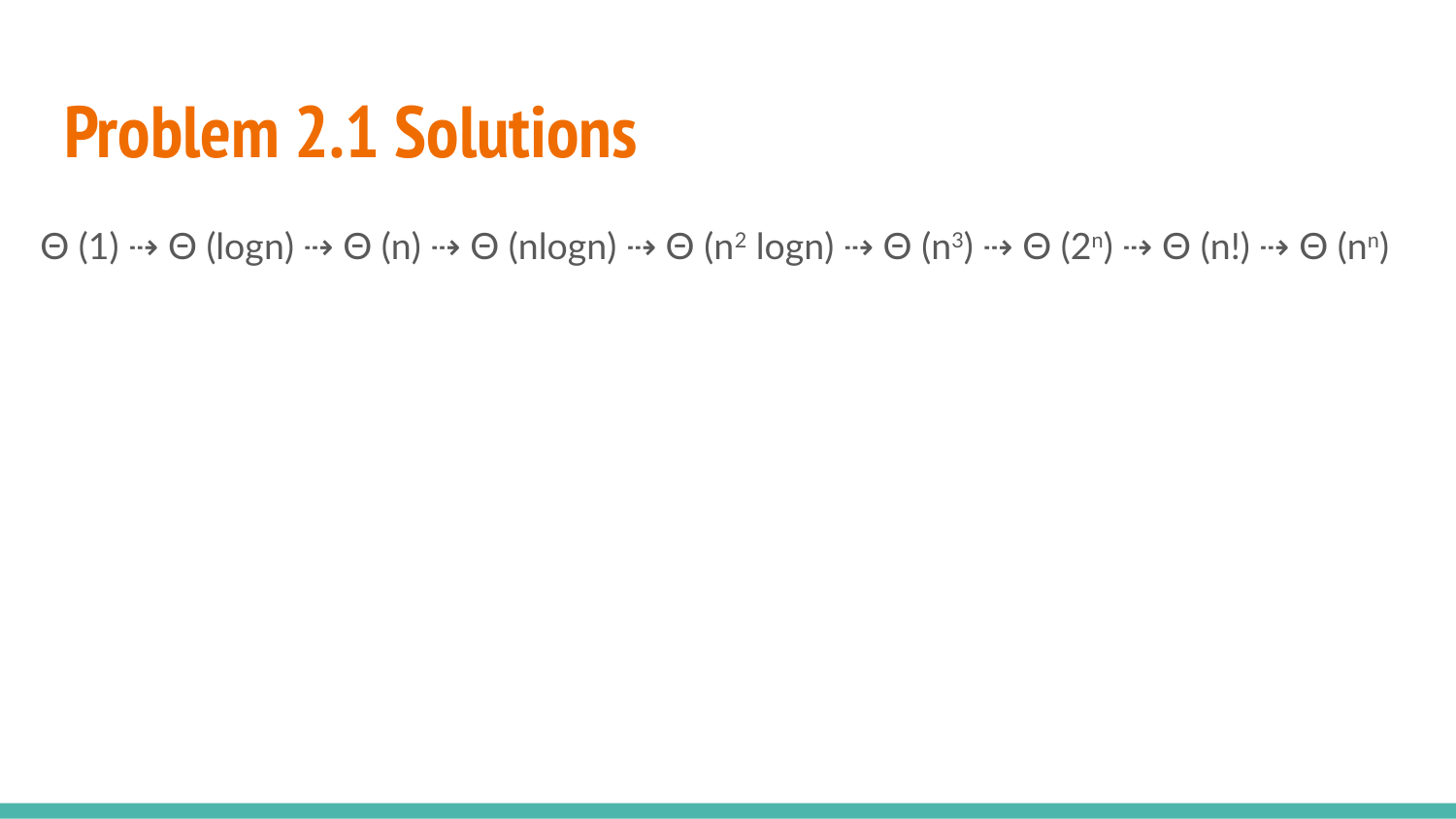

# Problem 2.1 Solutions
Θ (1) ⇢ Θ (logn) ⇢ Θ (n) ⇢ Θ (nlogn) ⇢ Θ (n2 logn) ⇢ Θ (n3) ⇢ Θ (2n) ⇢ Θ (n!) ⇢ Θ (nn)